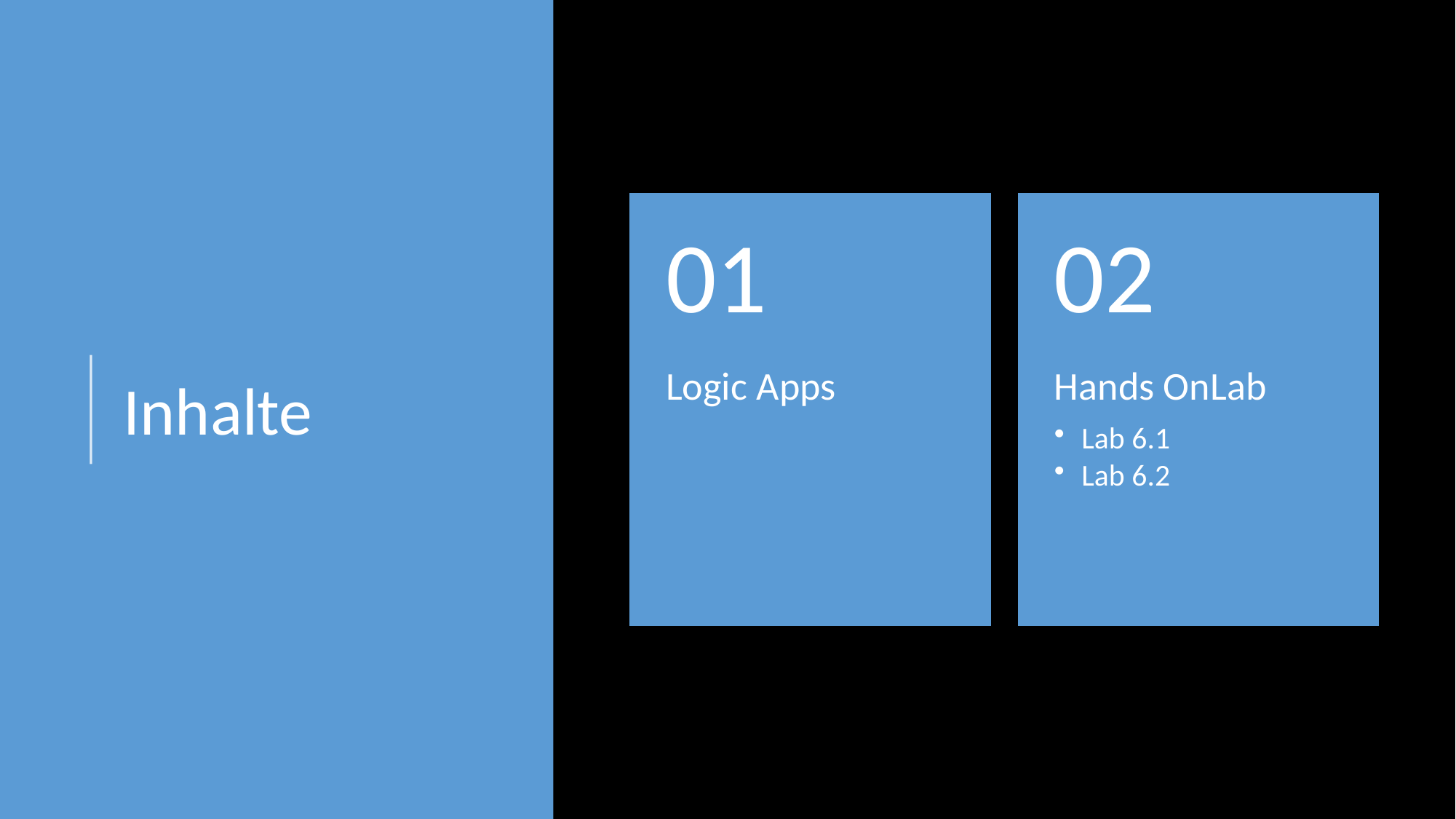

Logic Apps
01
Hands OnLab
Lab 6.1
Lab 6.2
02
# Inhalte